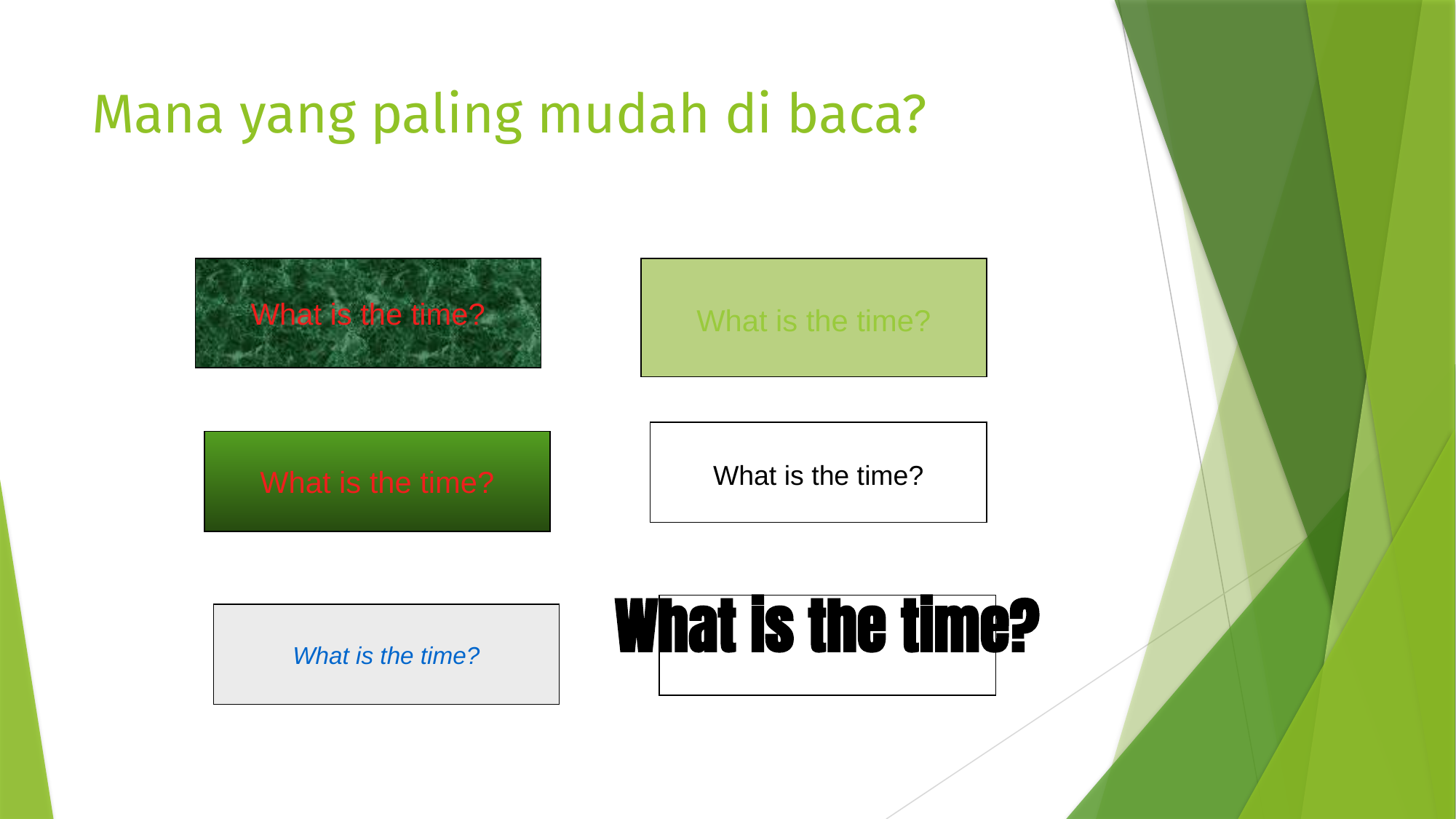

# Mana yang paling mudah di baca?

What is the time?

What is the time?

What is the time?

What is the time?

What is the time?

What is the time?